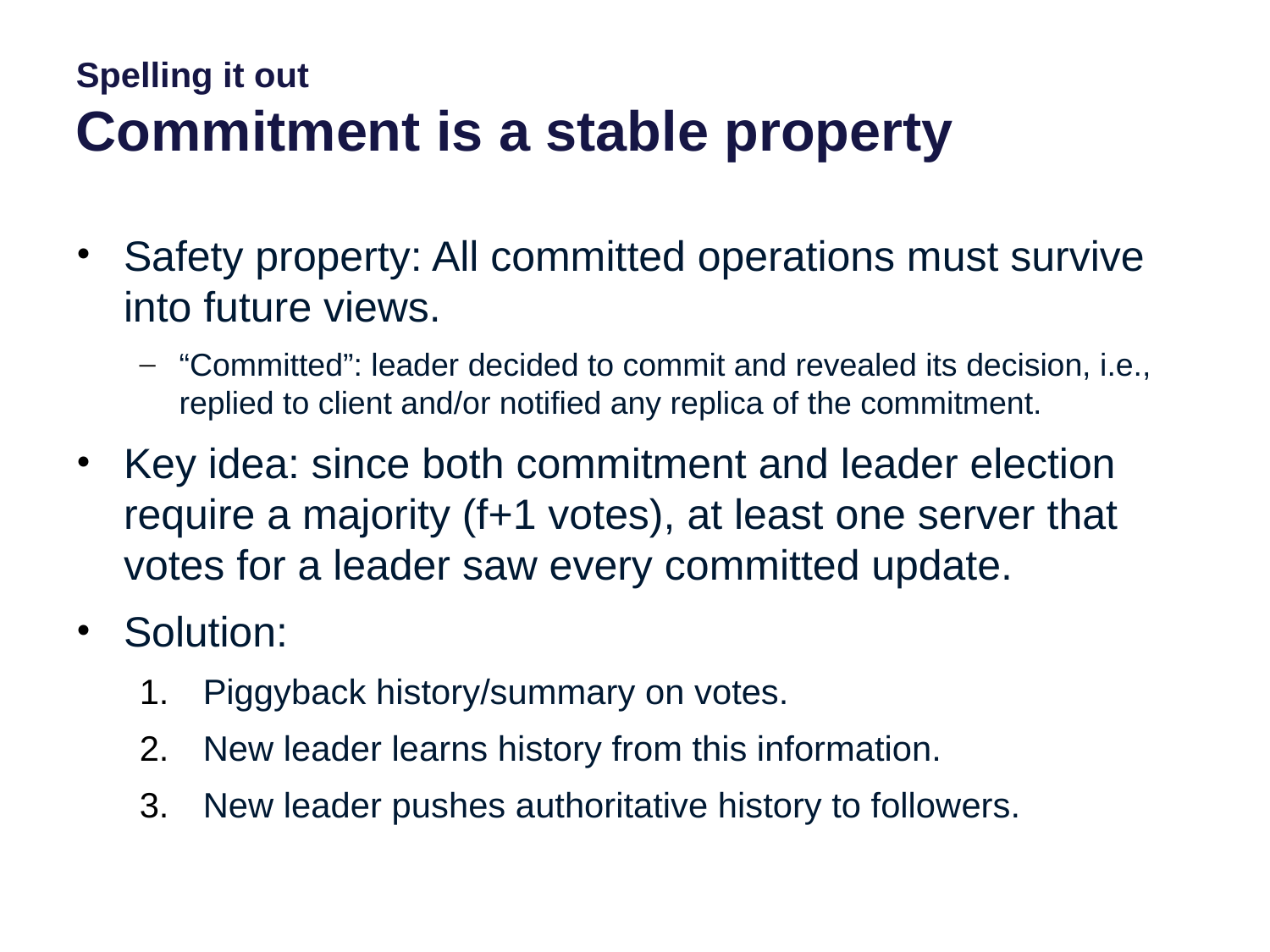

# Spelling it out Commitment is a stable property
Safety property: All committed operations must survive into future views.
“Committed”: leader decided to commit and revealed its decision, i.e., replied to client and/or notified any replica of the commitment.
Key idea: since both commitment and leader election require a majority (f+1 votes), at least one server that votes for a leader saw every committed update.
Solution:
Piggyback history/summary on votes.
New leader learns history from this information.
New leader pushes authoritative history to followers.